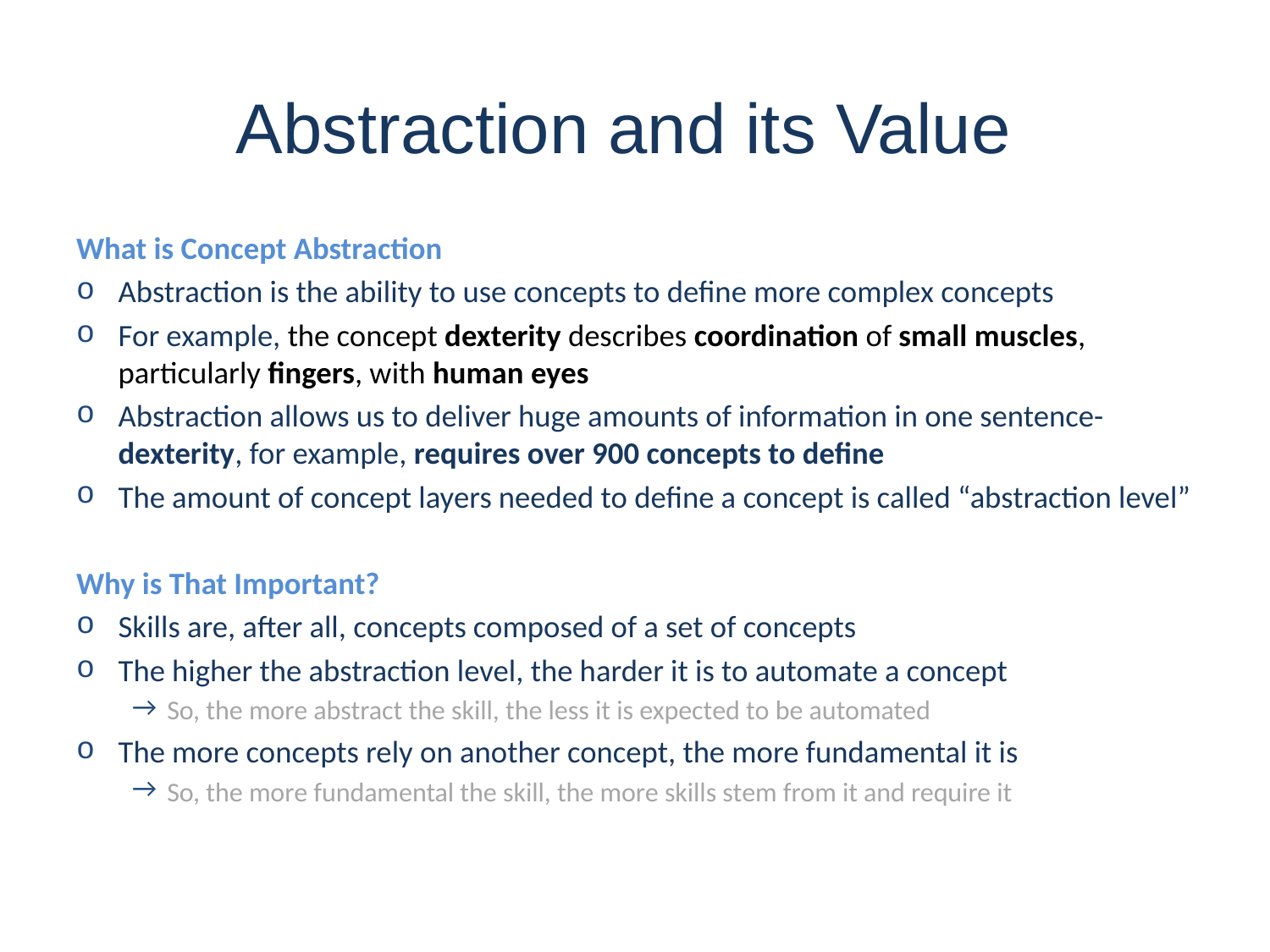

Abstraction and its Value
What is Concept Abstraction
Abstraction is the ability to use concepts to define more complex concepts
For example, the concept dexterity describes coordination of small muscles, particularly fingers, with human eyes
Abstraction allows us to deliver huge amounts of information in one sentence- dexterity, for example, requires over 900 concepts to define
The amount of concept layers needed to define a concept is called “abstraction level”

Why is That Important?
Skills are, after all, concepts composed of a set of concepts
The higher the abstraction level, the harder it is to automate a concept
So, the more abstract the skill, the less it is expected to be automated
The more concepts rely on another concept, the more fundamental it is
So, the more fundamental the skill, the more skills stem from it and require it